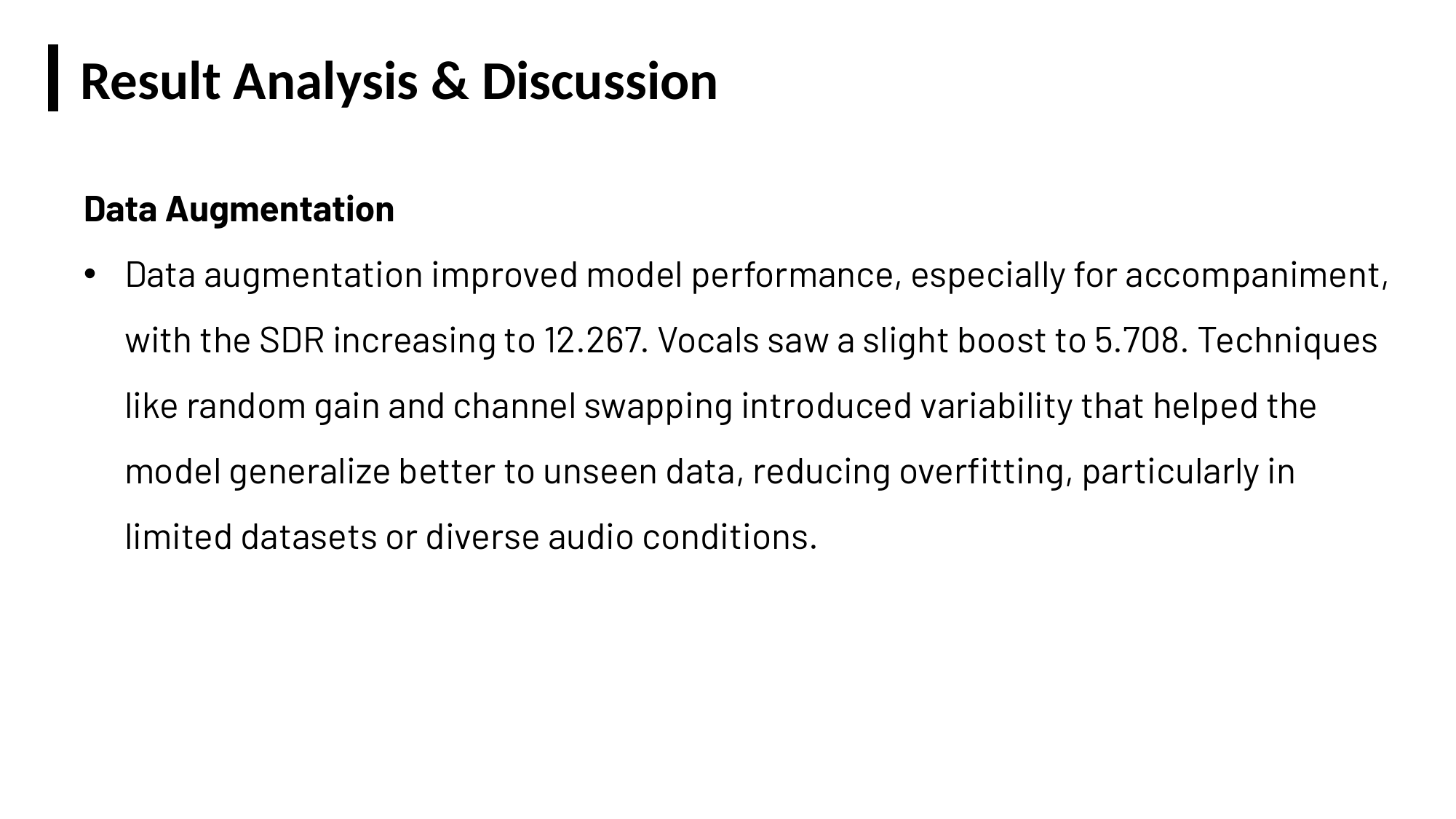

Result Analysis & Discussion

Data Augmentation
Data augmentation improved model performance, especially for accompaniment, with the SDR increasing to 12.267. Vocals saw a slight boost to 5.708. Techniques like random gain and channel swapping introduced variability that helped the model generalize better to unseen data, reducing overfitting, particularly in limited datasets or diverse audio conditions.